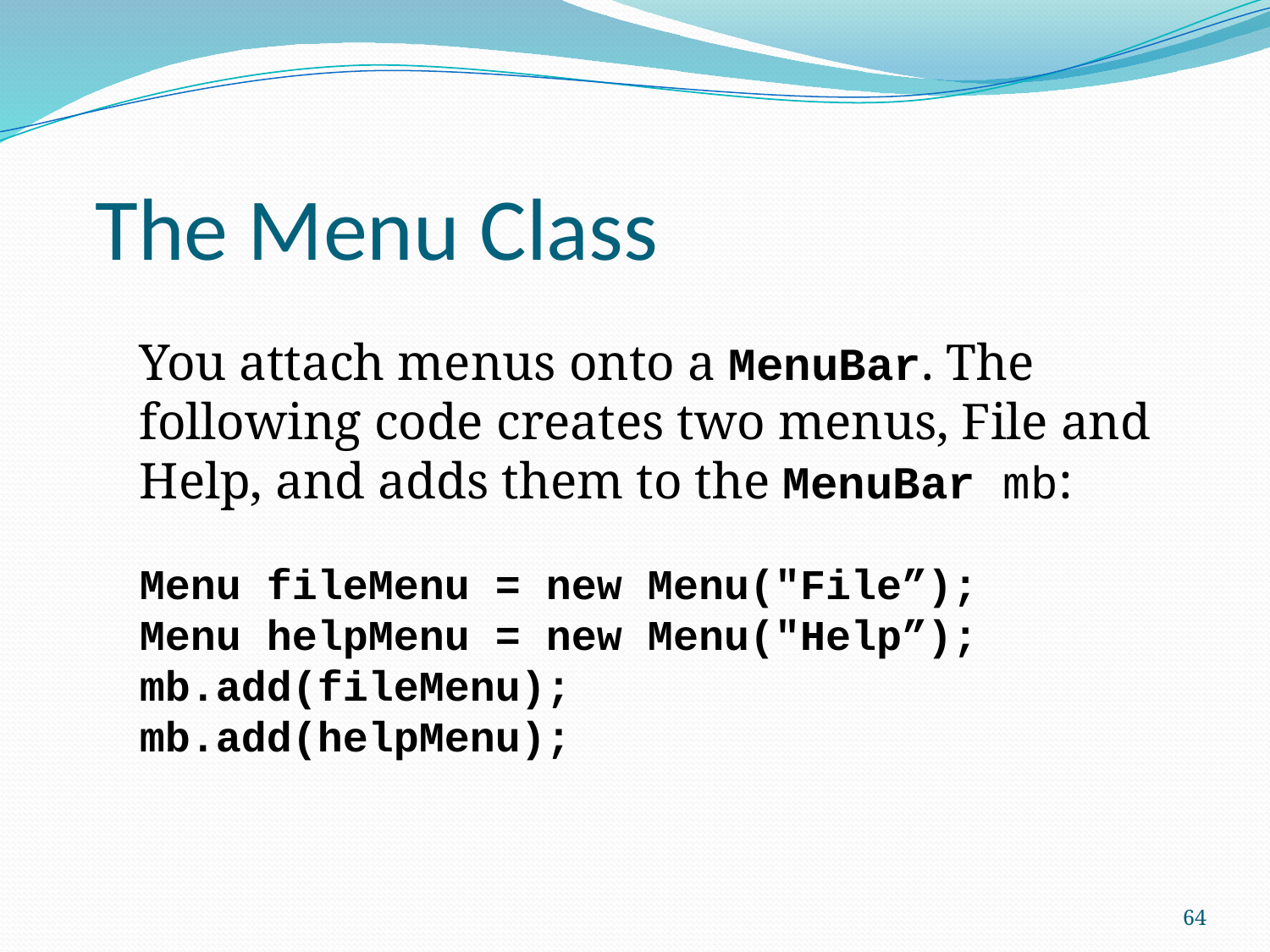

# The Menu Class
You attach menus onto a MenuBar. The following code creates two menus, File and Help, and adds them to the MenuBar mb:
Menu fileMenu = new Menu("File”);
Menu helpMenu = new Menu("Help”);
mb.add(fileMenu);
mb.add(helpMenu);
64